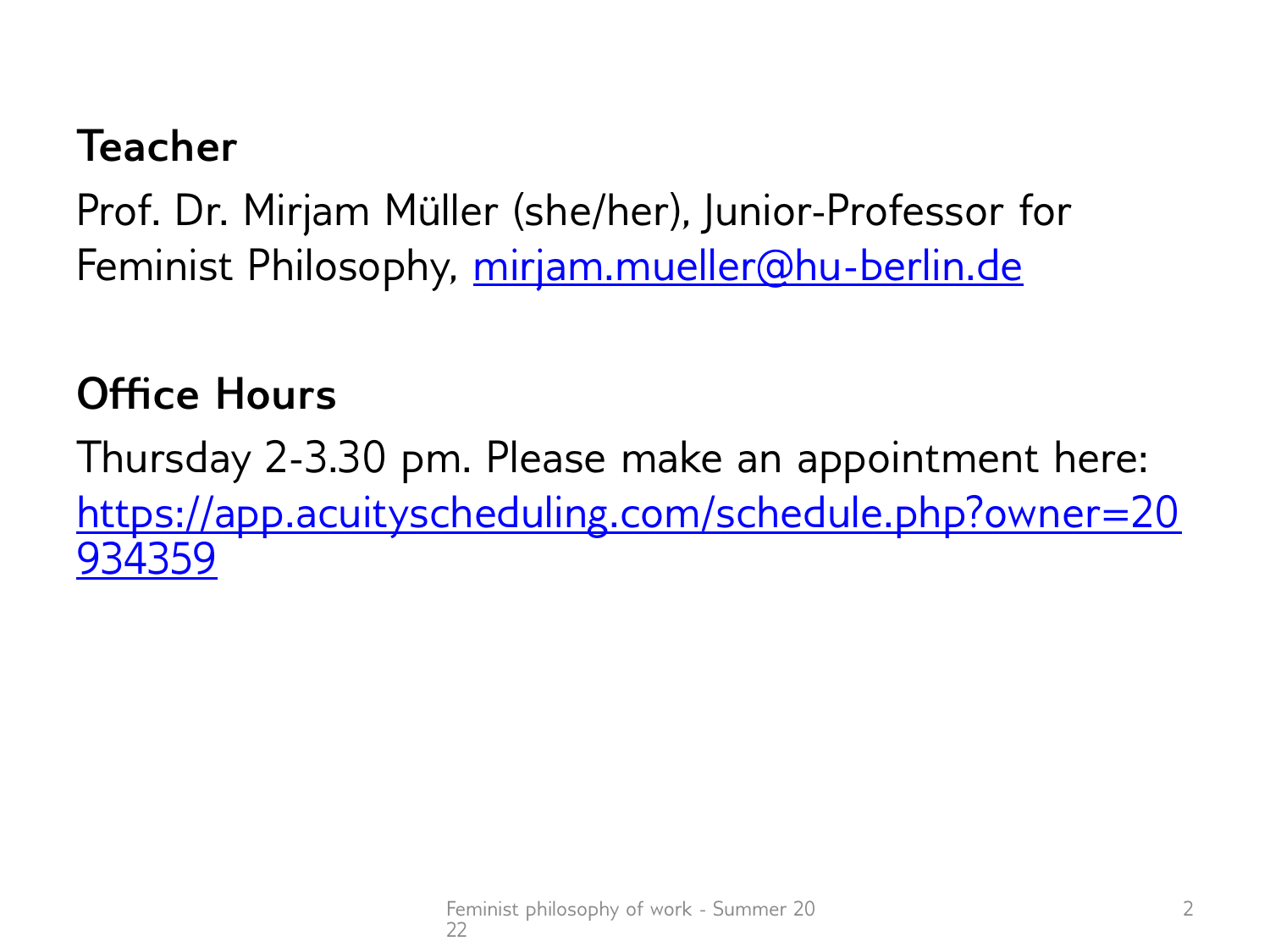

Teacher
Prof. Dr. Mirjam Müller (she/her), Junior-Professor for Feminist Philosophy, mirjam.mueller@hu-berlin.de

Office Hours
Thursday 2-3.30 pm. Please make an appointment here: https://app.acuityscheduling.com/schedule.php?owner=20934359

Feminist philosophy of work - Summer 2022
2